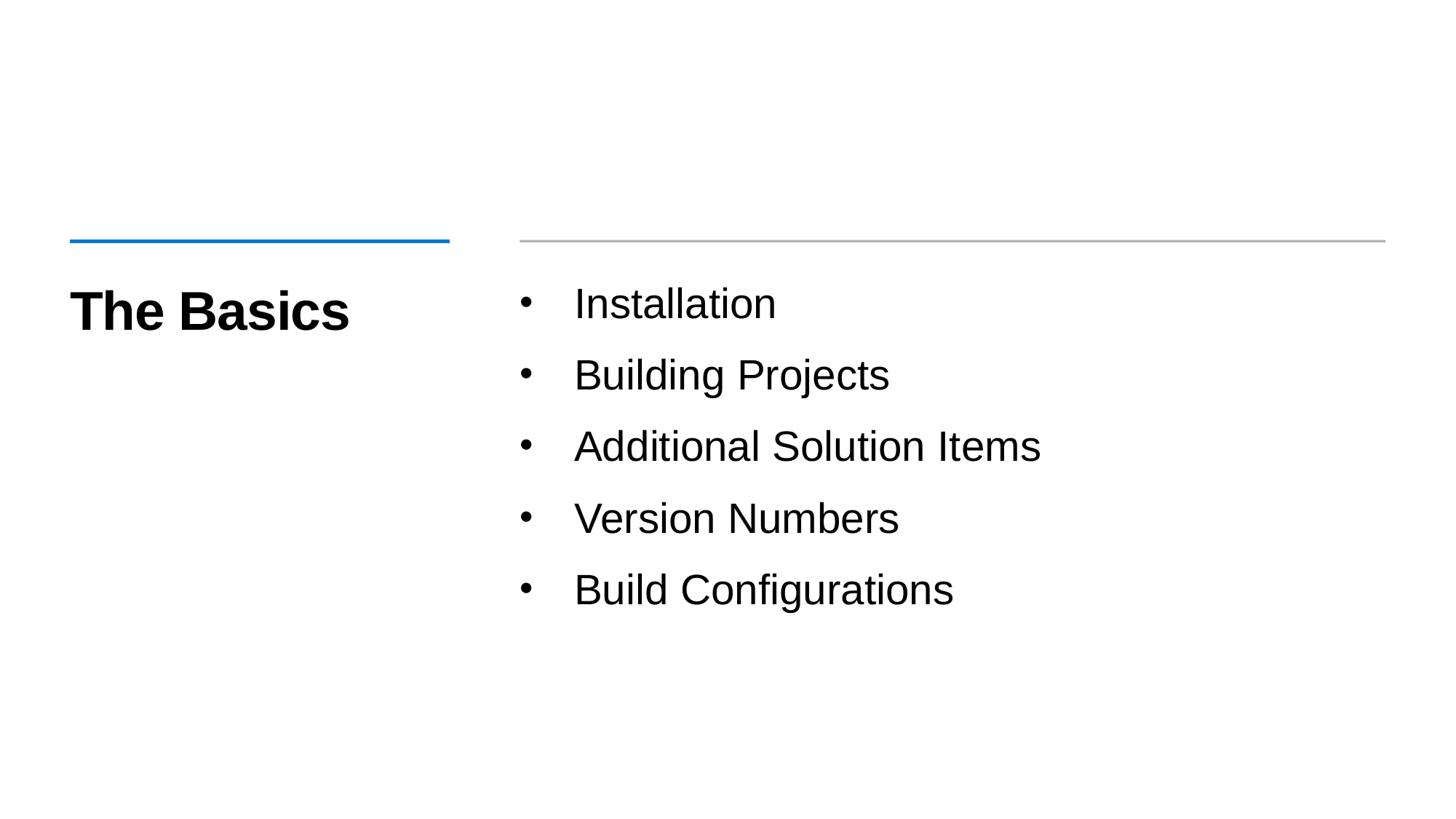

# The Basics
Installation
Building Projects
Additional Solution Items
Version Numbers
Build Configurations